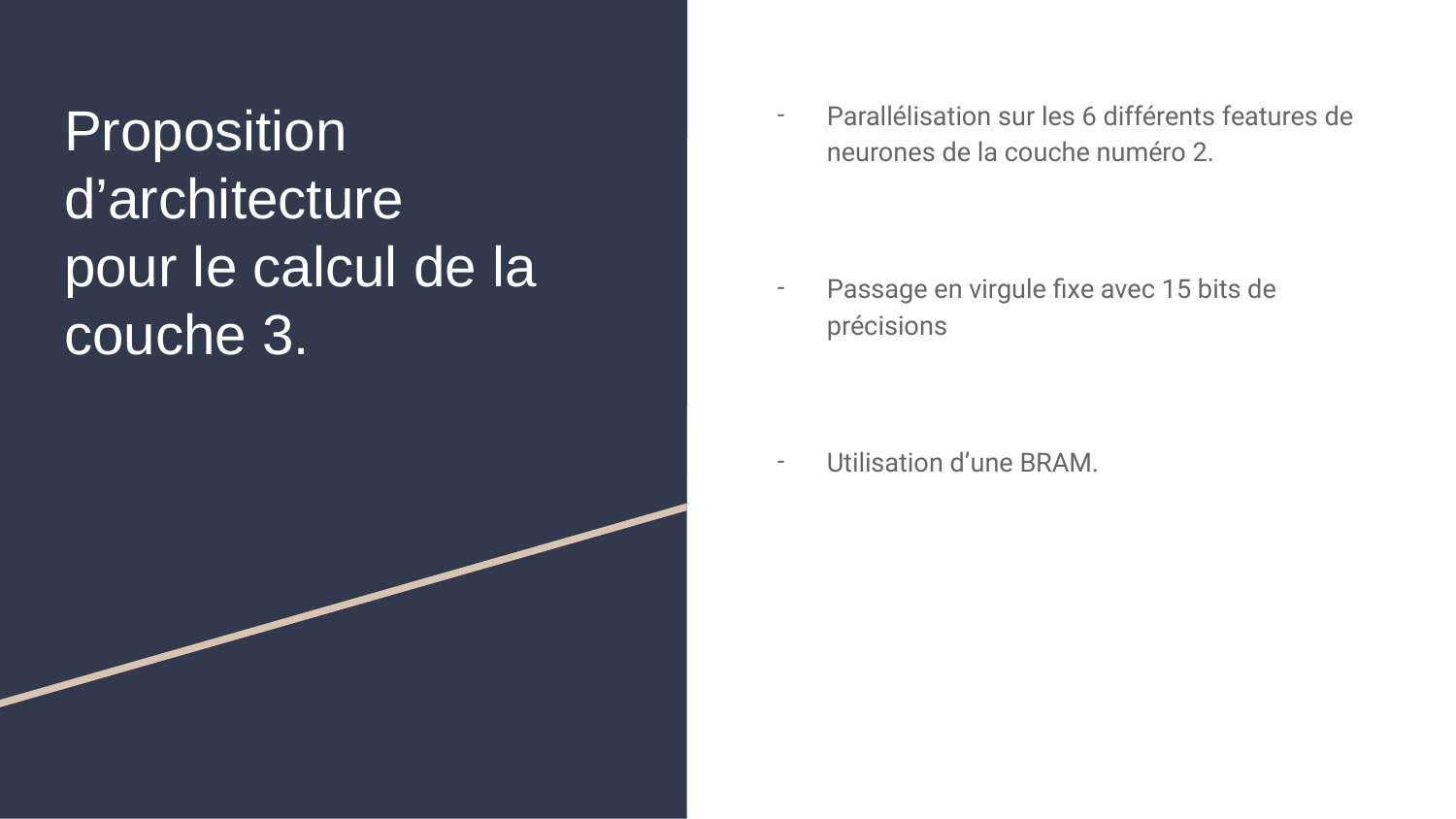

# Proposition d’architecture
pour le calcul de la couche 3.
Parallélisation sur les 6 différents features de neurones de la couche numéro 2.

Passage en virgule fixe avec 15 bits de précisions

Utilisation d’une BRAM.